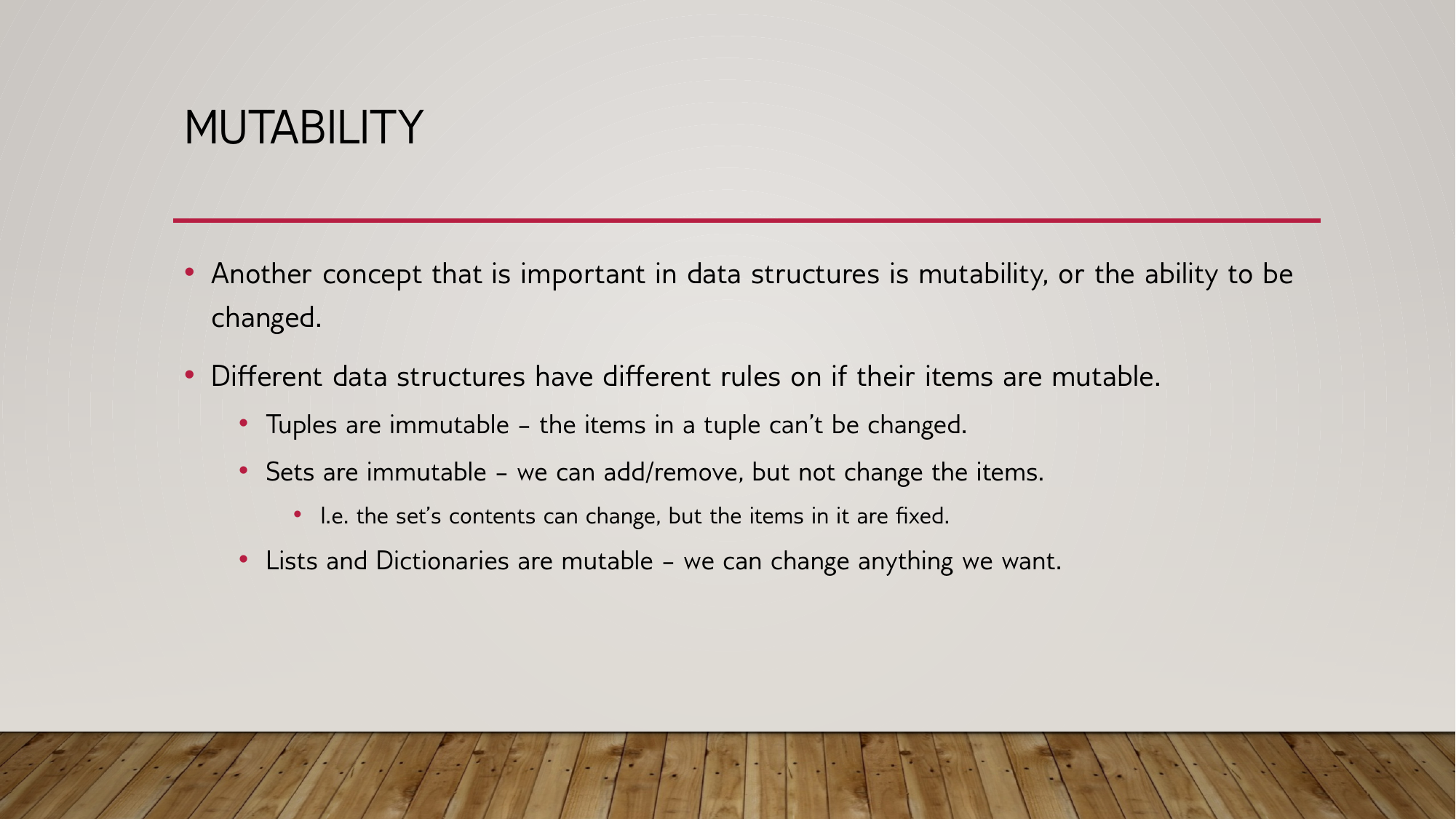

# Mutability
Another concept that is important in data structures is mutability, or the ability to be changed.
Different data structures have different rules on if their items are mutable.
Tuples are immutable – the items in a tuple can’t be changed.
Sets are immutable – we can add/remove, but not change the items.
I.e. the set’s contents can change, but the items in it are fixed.
Lists and Dictionaries are mutable – we can change anything we want.